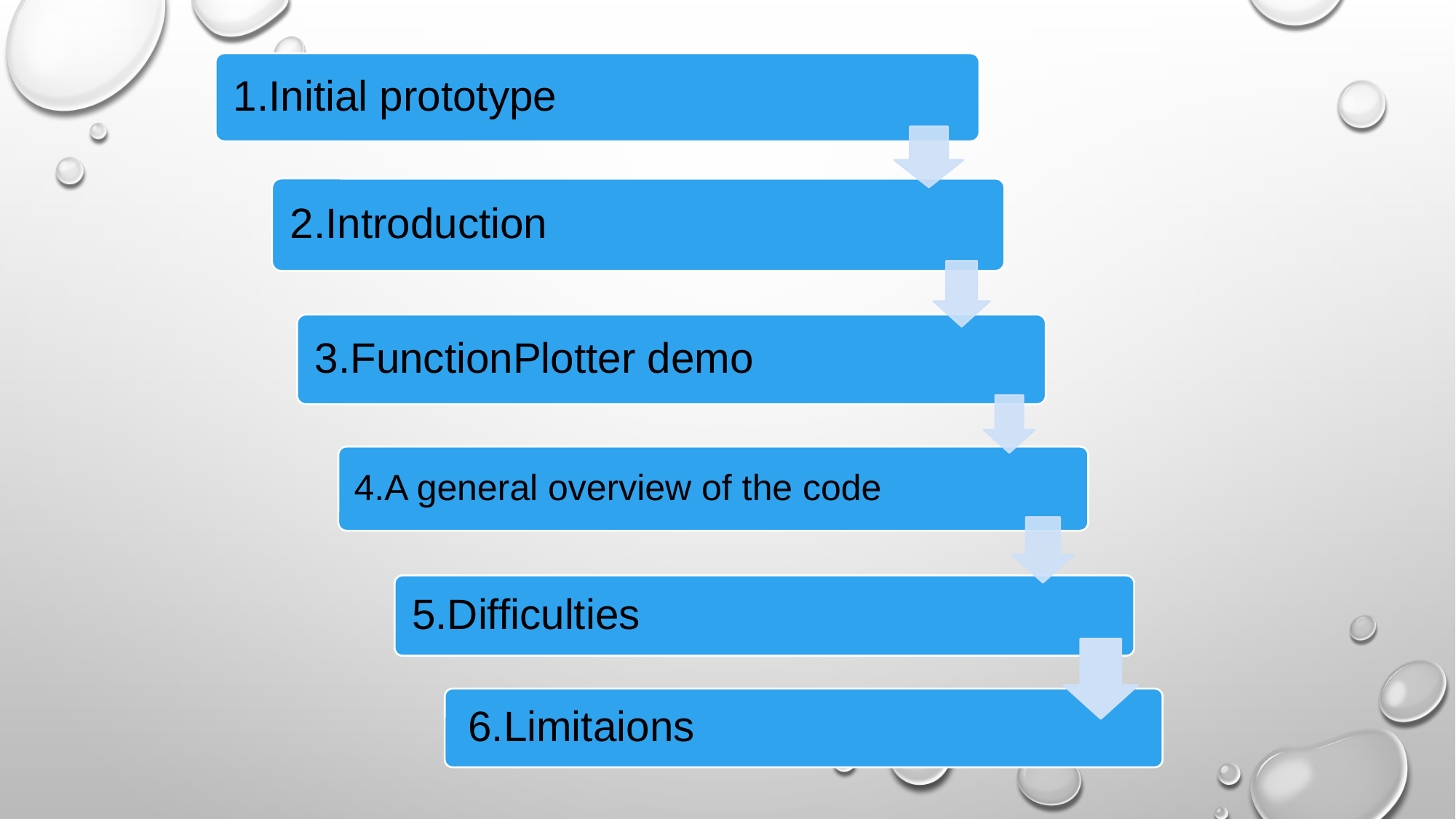

1.Initial prototype
2.Introduction
3.FunctionPlotter demo
4.A general overview of the code
5.Difficulties

6.Limitaions